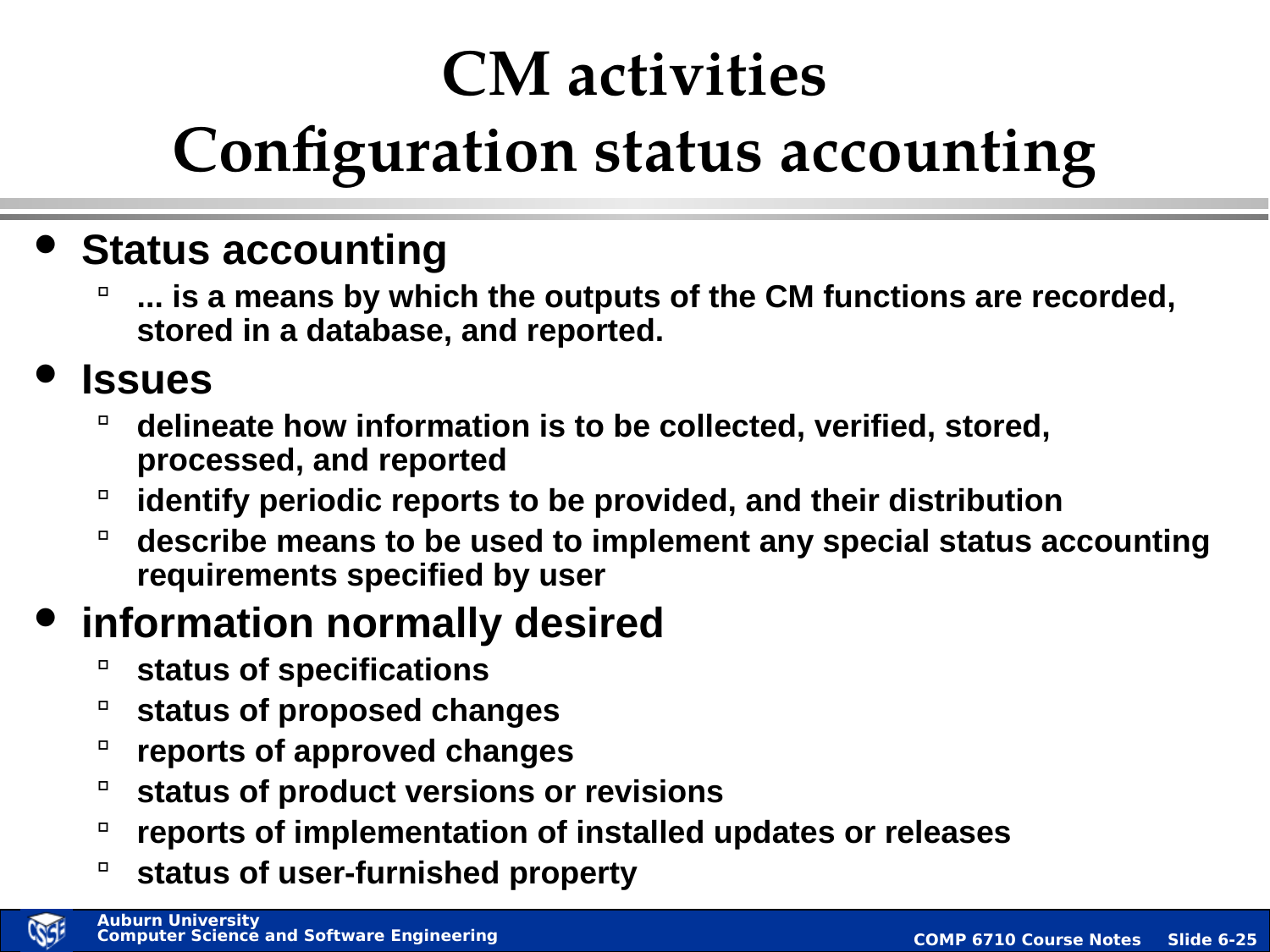

# CM activities Configuration status accounting
Status accounting
... is a means by which the outputs of the CM functions are recorded, stored in a database, and reported.
Issues
delineate how information is to be collected, verified, stored, processed, and reported
identify periodic reports to be provided, and their distribution
describe means to be used to implement any special status accounting requirements specified by user
information normally desired
status of specifications
status of proposed changes
reports of approved changes
status of product versions or revisions
reports of implementation of installed updates or releases
status of user-furnished property